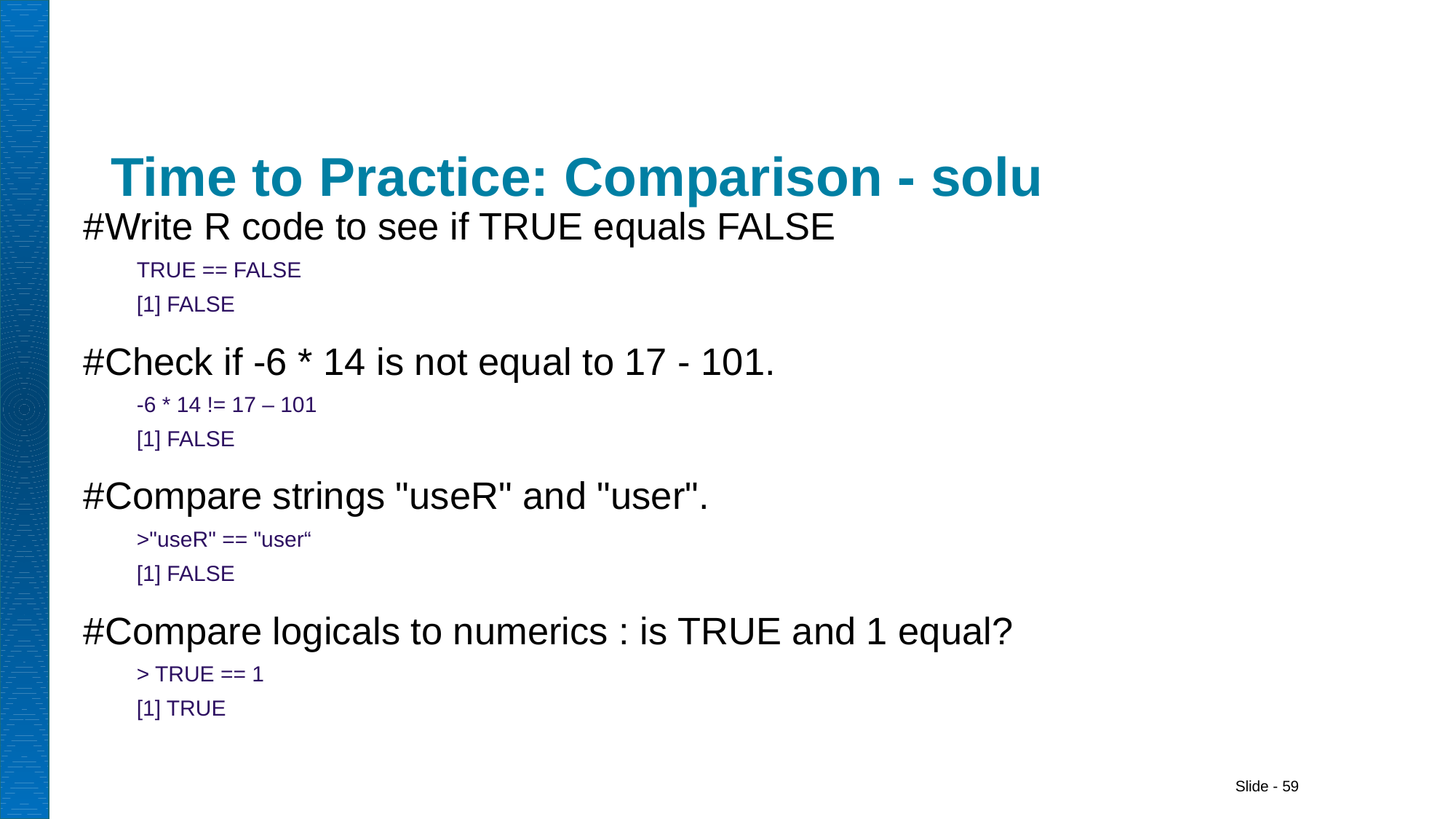

# Time to Practice: Comparison - solu
#Write R code to see if TRUE equals FALSE
TRUE == FALSE
[1] FALSE
#Check if -6 * 14 is not equal to 17 - 101.
-6 * 14 != 17 – 101
[1] FALSE
#Compare strings "useR" and "user".
>"useR" == "user“
[1] FALSE
#Compare logicals to numerics : is TRUE and 1 equal?
> TRUE == 1
[1] TRUE